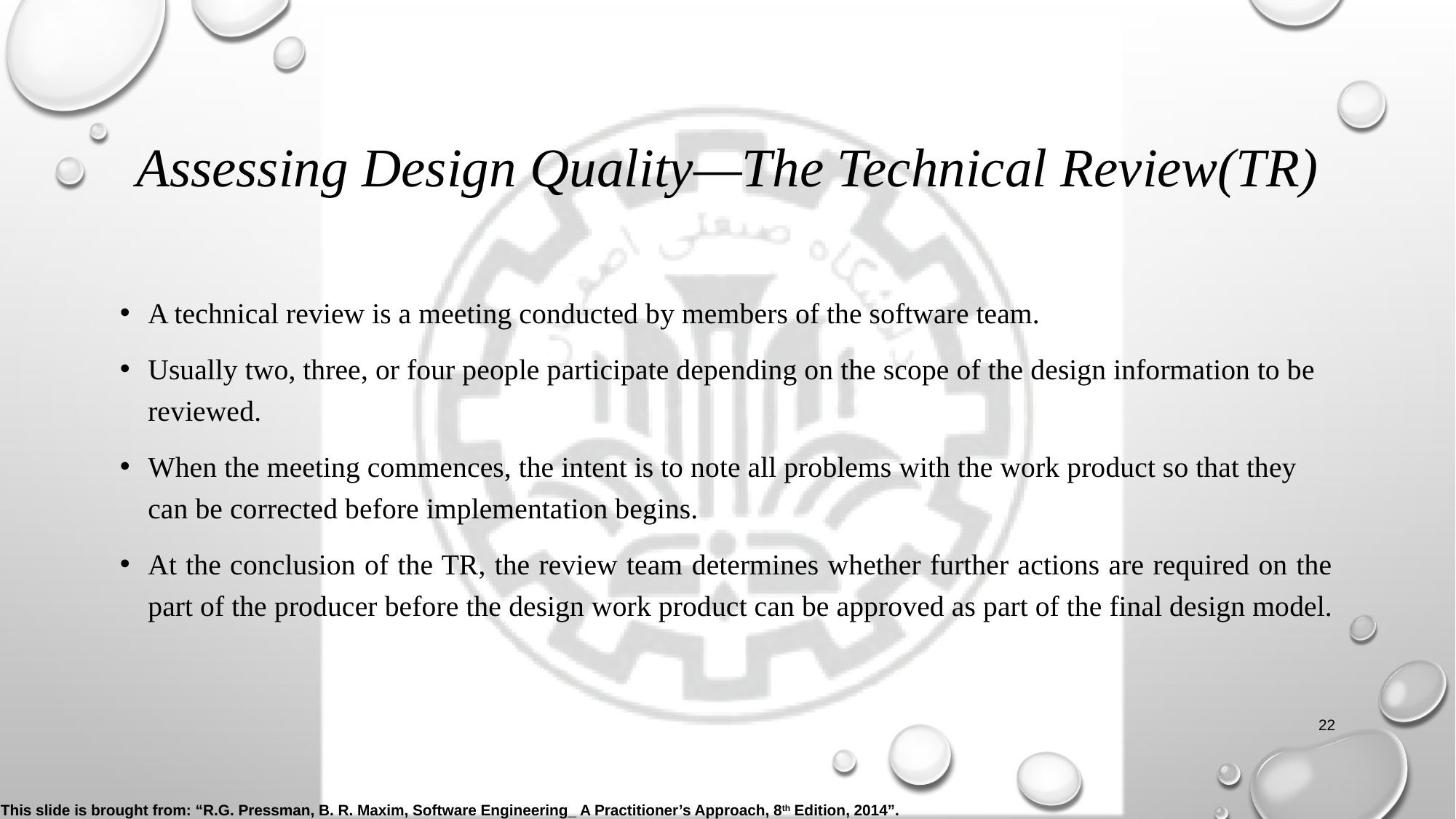

# Assessing Design Quality—The Technical Review(TR)
A technical review is a meeting conducted by members of the software team.
Usually two, three, or four people participate depending on the scope of the design information to be reviewed.
When the meeting commences, the intent is to note all problems with the work product so that they can be corrected before implementation begins.
At the conclusion of the TR, the review team determines whether further actions are required on the part of the producer before the design work product can be approved as part of the final design model.
22
This slide is brought from: “R.G. Pressman, B. R. Maxim, Software Engineering_ A Practitioner’s Approach, 8th Edition, 2014”.